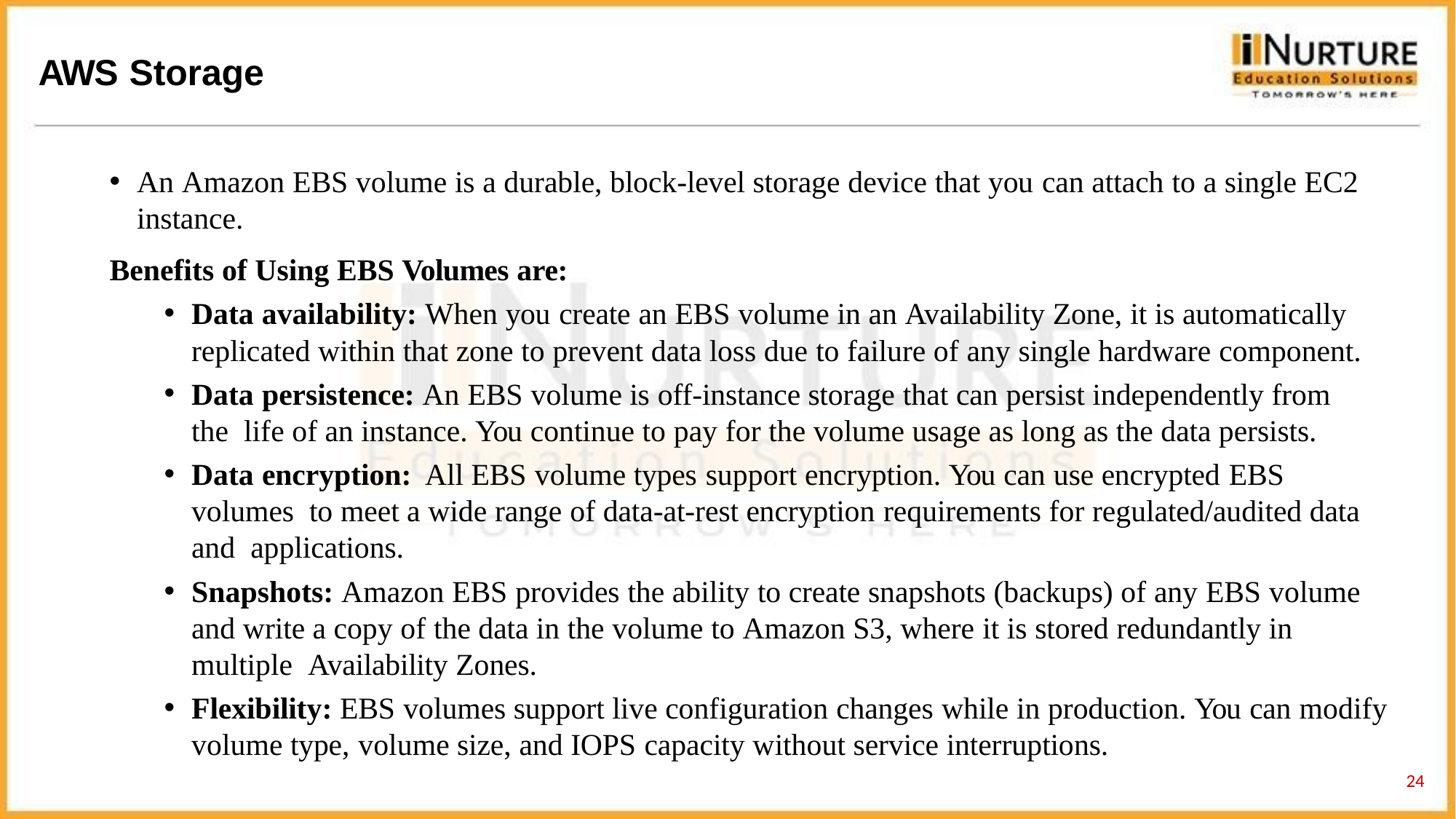

# AWS Storage
An Amazon EBS volume is a durable, block-level storage device that you can attach to a single EC2
instance.
Benefits of Using EBS Volumes are:
Data availability: When you create an EBS volume in an Availability Zone, it is automatically
replicated within that zone to prevent data loss due to failure of any single hardware component.
Data persistence: An EBS volume is off-instance storage that can persist independently from the  life of an instance. You continue to pay for the volume usage as long as the data persists.
Data encryption: All EBS volume types support encryption. You can use encrypted EBS volumes  to meet a wide range of data-at-rest encryption requirements for regulated/audited data and  applications.
Snapshots: Amazon EBS provides the ability to create snapshots (backups) of any EBS volume  and write a copy of the data in the volume to Amazon S3, where it is stored redundantly in multiple  Availability Zones.
Flexibility: EBS volumes support live configuration changes while in production. You can modify
volume type, volume size, and IOPS capacity without service interruptions.
24